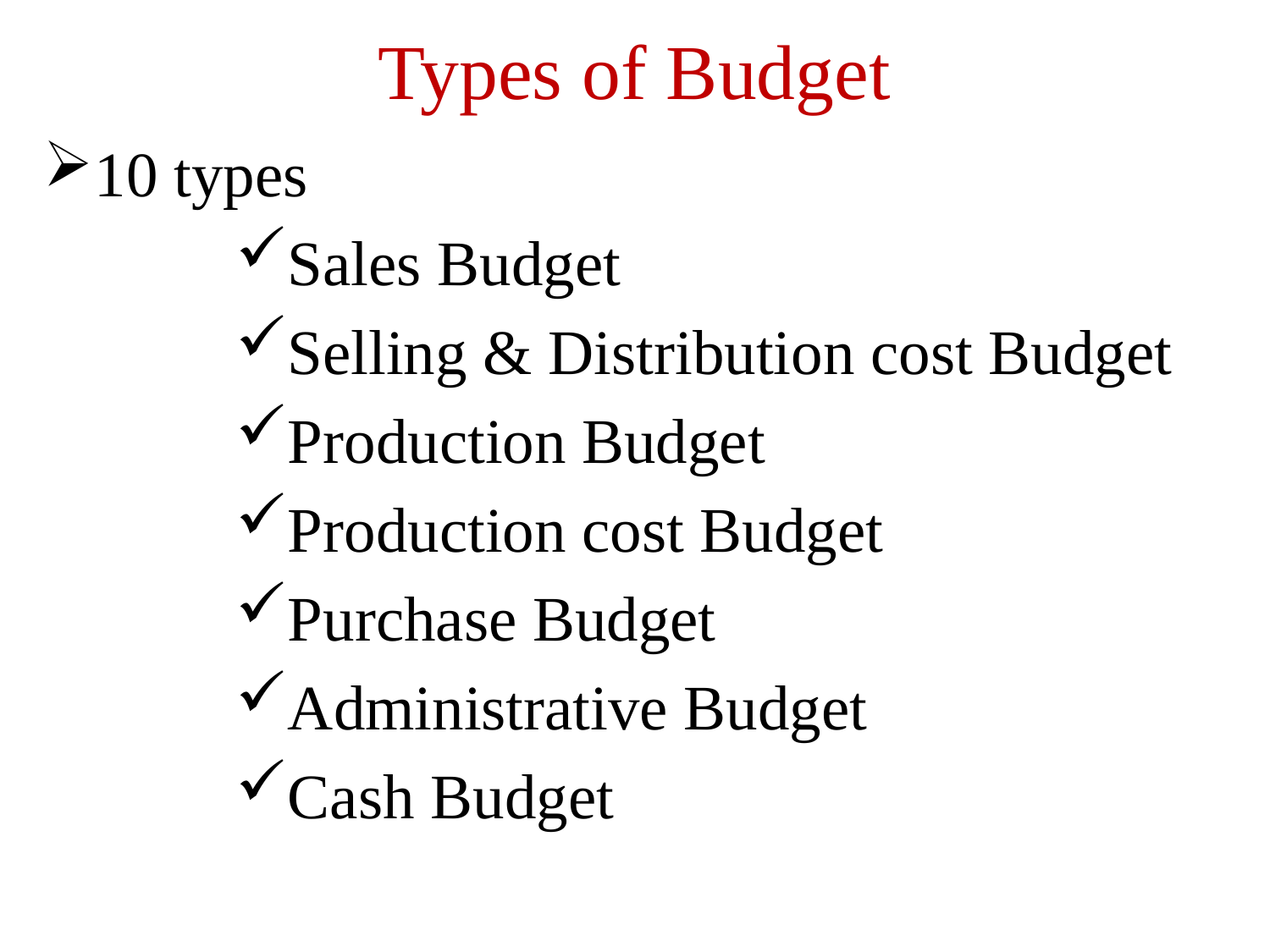

# Types of Budget
10 types
Sales Budget
Selling & Distribution cost Budget
Production Budget
Production cost Budget
Purchase Budget
Administrative Budget
Cash Budget